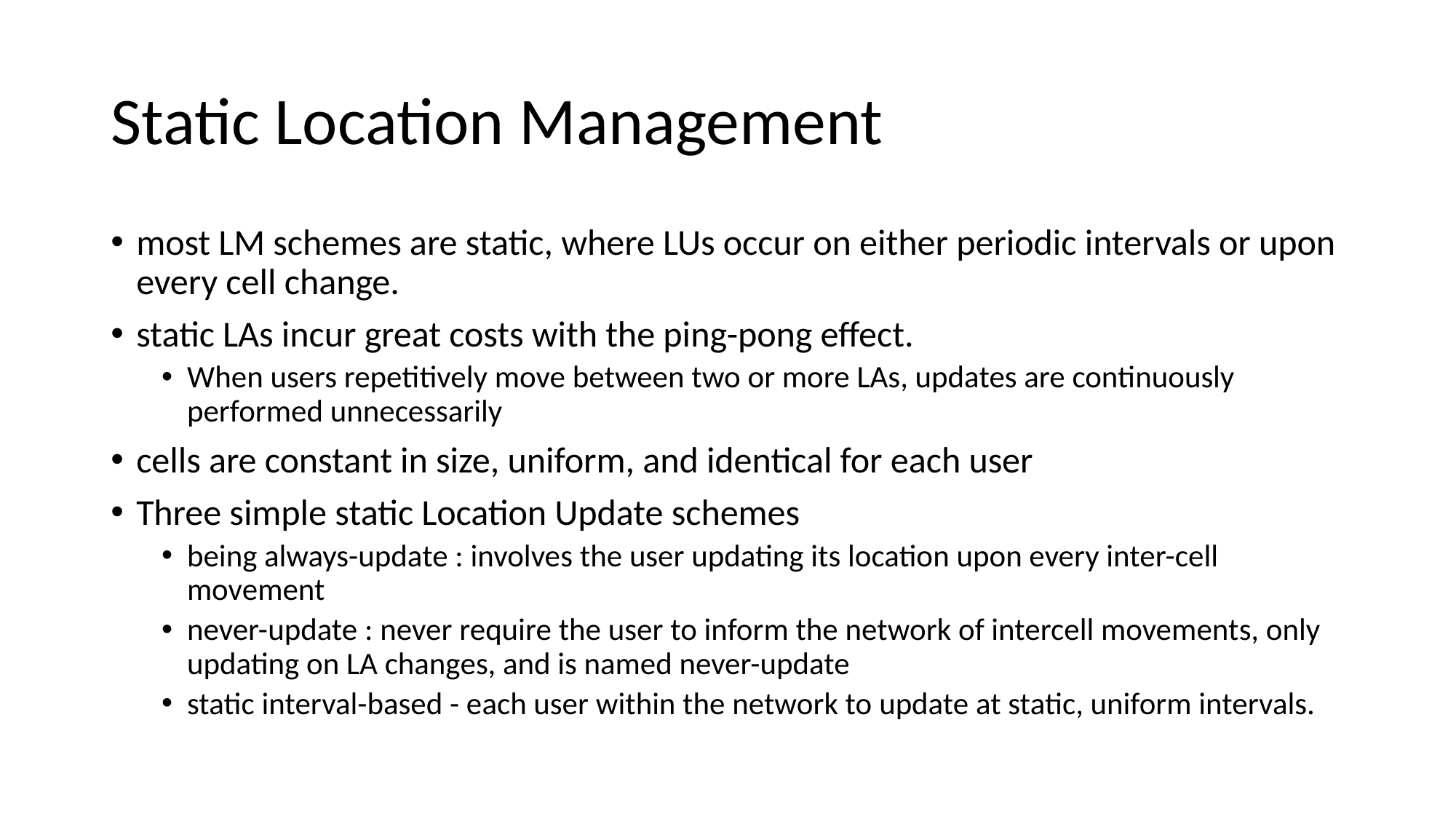

# Static Location Management
most LM schemes are static, where LUs occur on either periodic intervals or upon every cell change.
static LAs incur great costs with the ping-pong effect.
When users repetitively move between two or more LAs, updates are continuously performed unnecessarily
cells are constant in size, uniform, and identical for each user
Three simple static Location Update schemes
being always-update : involves the user updating its location upon every inter-cell movement
never-update : never require the user to inform the network of intercell movements, only updating on LA changes, and is named never-update
static interval-based - each user within the network to update at static, uniform intervals.